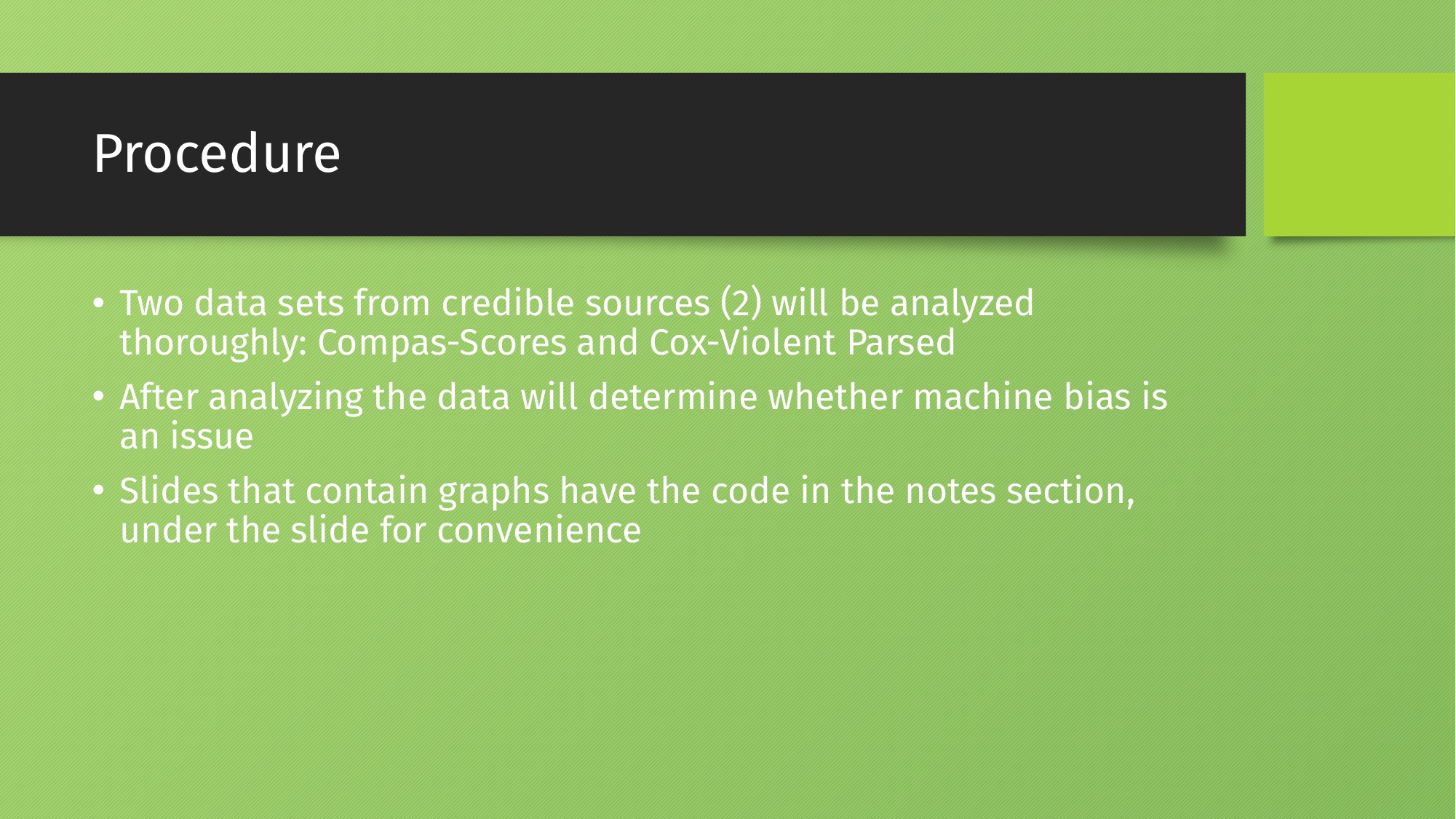

# Procedure
Two data sets from credible sources (2) will be analyzed thoroughly: Compas-Scores and Cox-Violent Parsed
After analyzing the data will determine whether machine bias is an issue
Slides that contain graphs have the code in the notes section, under the slide for convenience